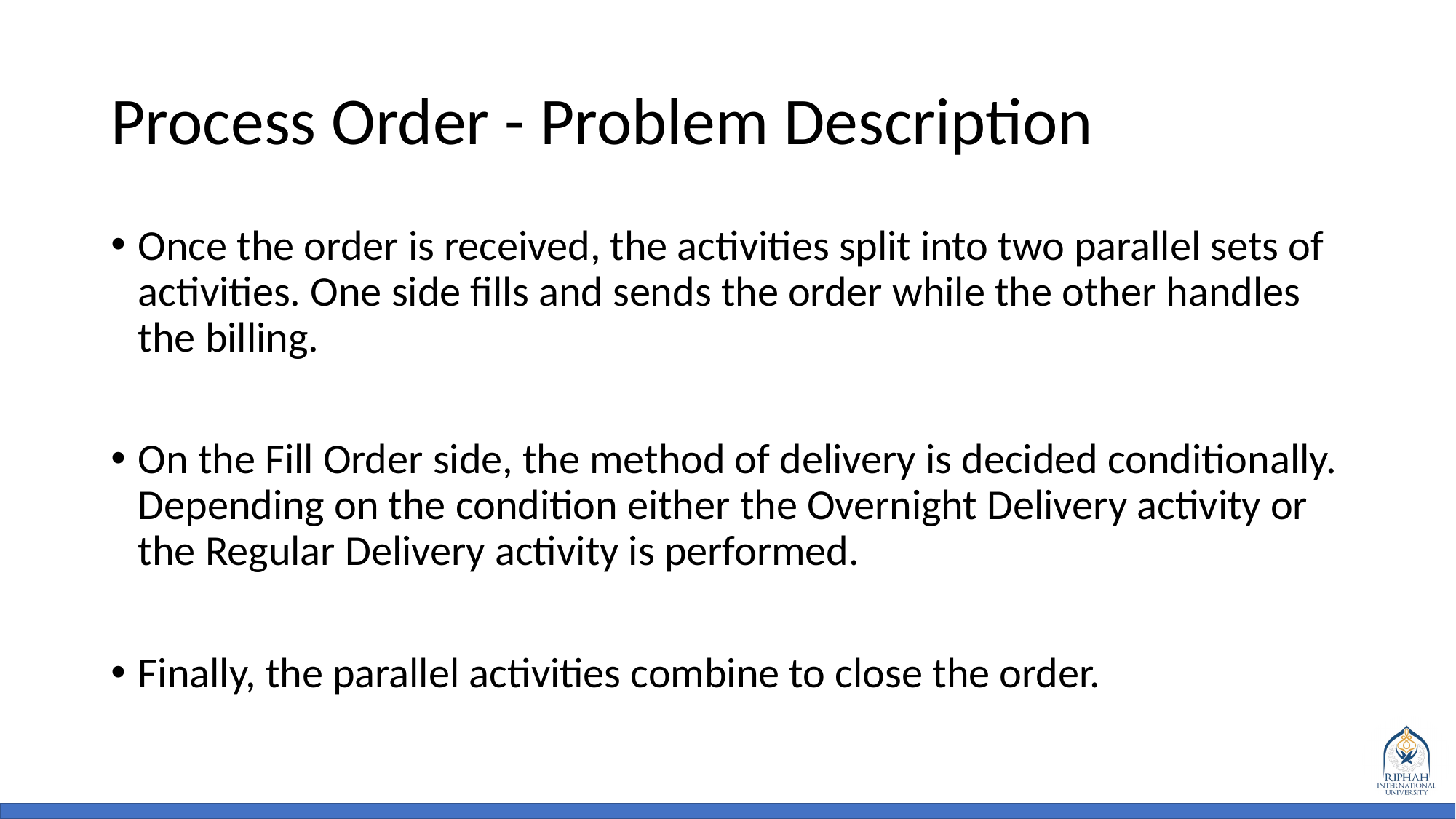

# Process Order - Problem Description
Once the order is received, the activities split into two parallel sets of activities. One side fills and sends the order while the other handles the billing.

On the Fill Order side, the method of delivery is decided conditionally. Depending on the condition either the Overnight Delivery activity or the Regular Delivery activity is performed.

Finally, the parallel activities combine to close the order.